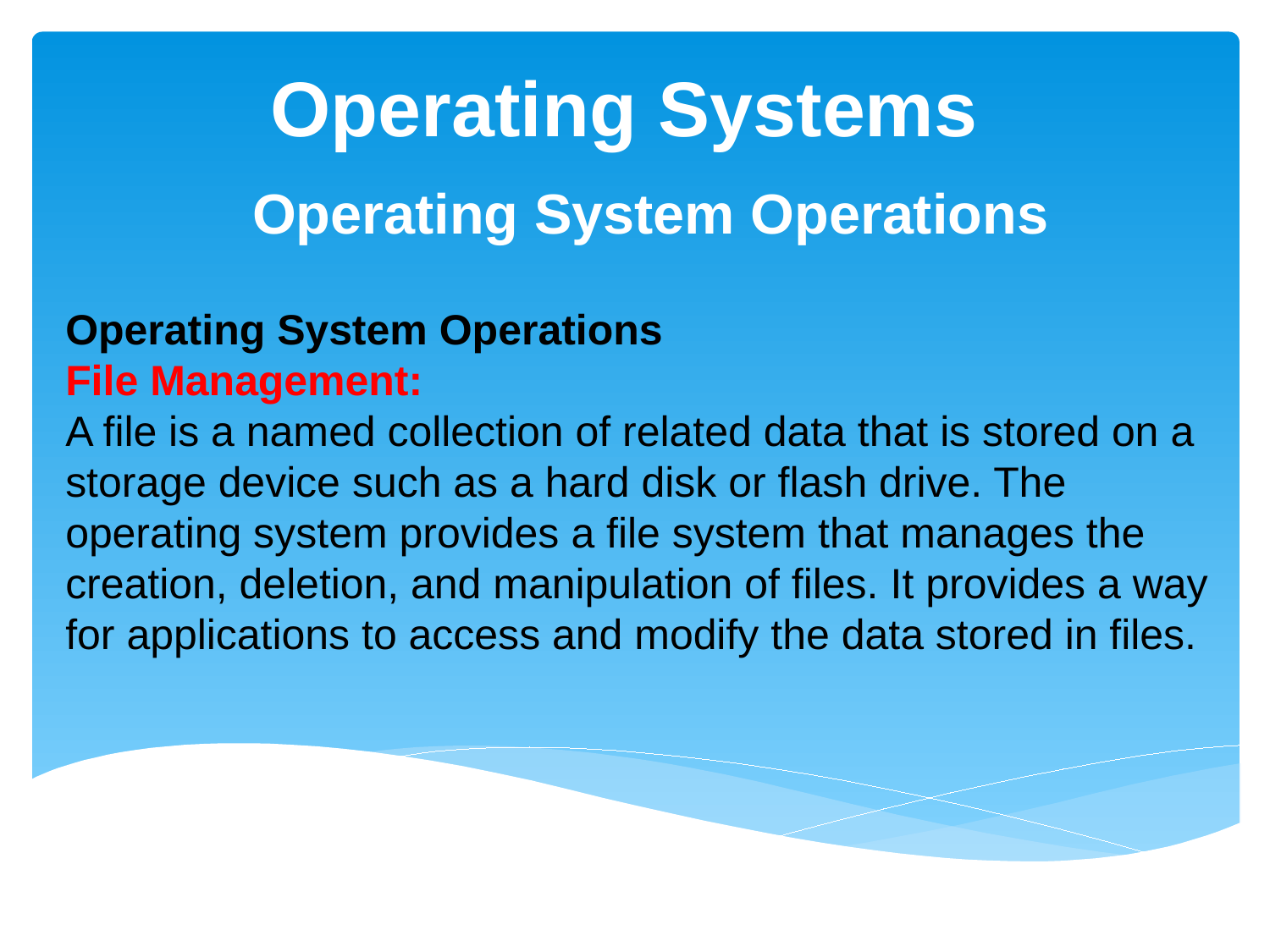

# Operating Systems
  Operating System Operations

Operating System Operations
File Management:
A file is a named collection of related data that is stored on a storage device such as a hard disk or flash drive. The operating system provides a file system that manages the creation, deletion, and manipulation of files. It provides a way for applications to access and modify the data stored in files.